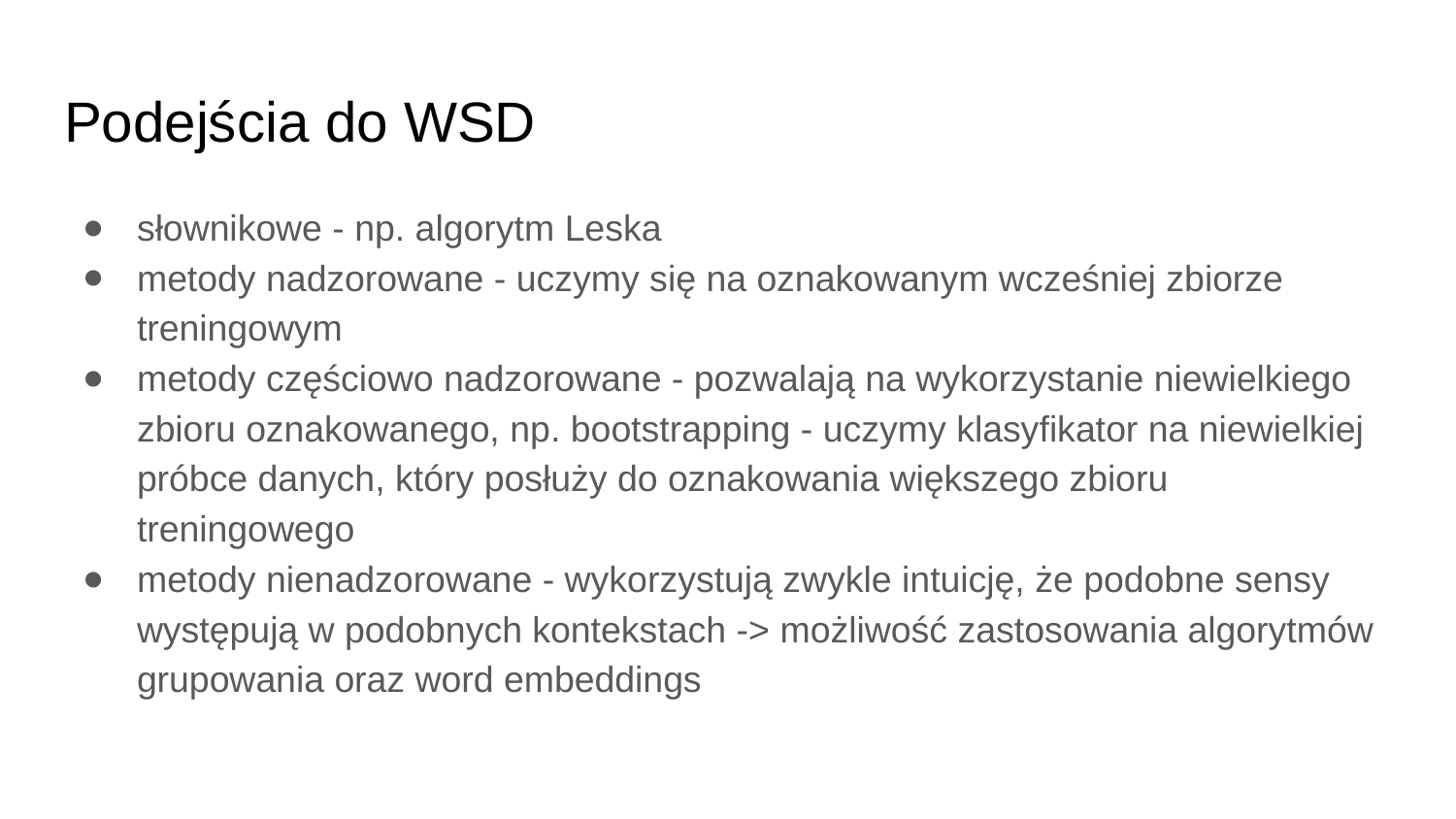

# Podejścia do WSD
słownikowe - np. algorytm Leska
metody nadzorowane - uczymy się na oznakowanym wcześniej zbiorze treningowym
metody częściowo nadzorowane - pozwalają na wykorzystanie niewielkiego zbioru oznakowanego, np. bootstrapping - uczymy klasyfikator na niewielkiej próbce danych, który posłuży do oznakowania większego zbioru treningowego
metody nienadzorowane - wykorzystują zwykle intuicję, że podobne sensy występują w podobnych kontekstach -> możliwość zastosowania algorytmów grupowania oraz word embeddings